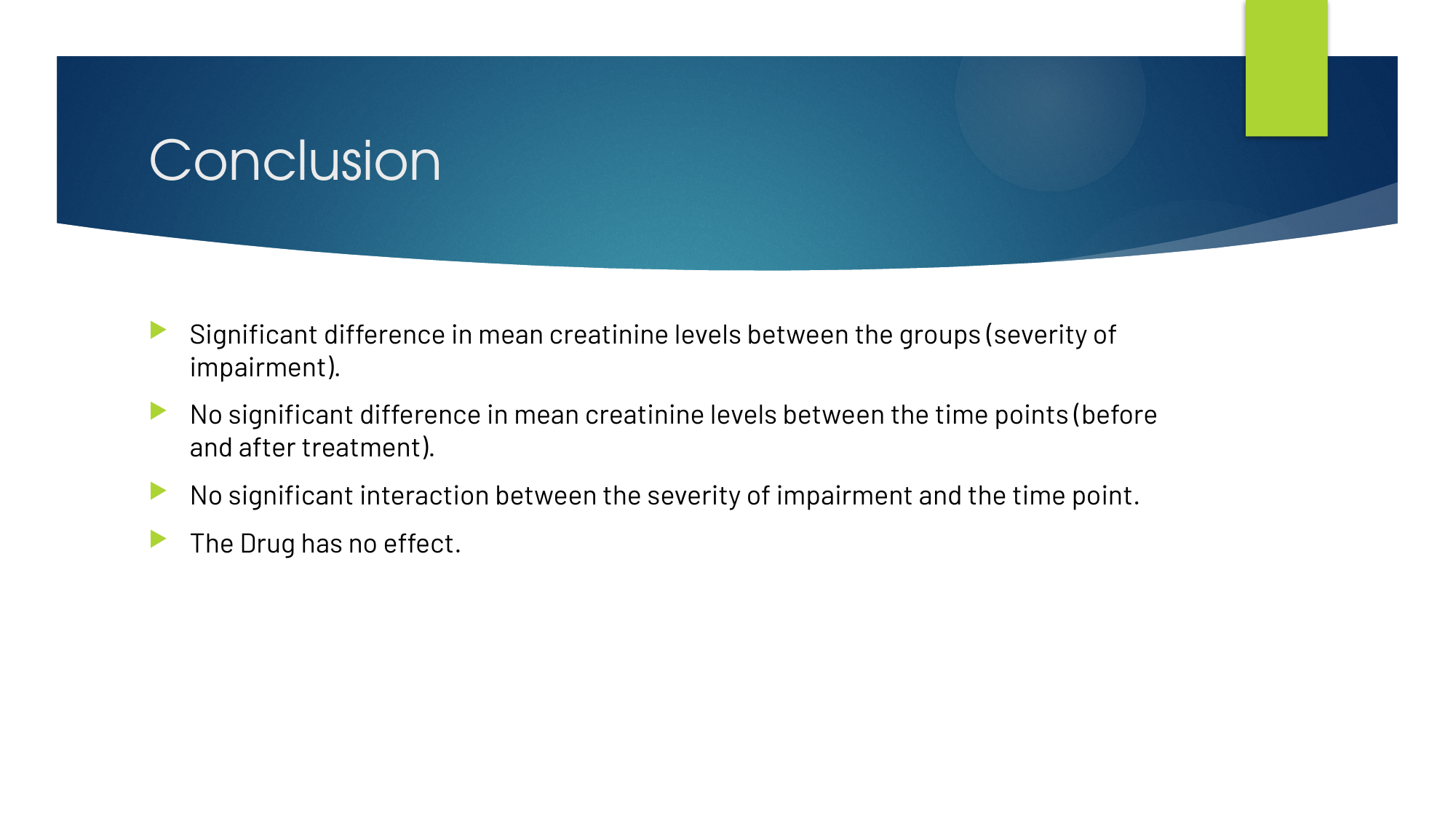

# Conclusion
Significant difference in mean creatinine levels between the groups (severity of impairment).
No significant difference in mean creatinine levels between the time points (before and after treatment).
No significant interaction between the severity of impairment and the time point.
The Drug has no effect.